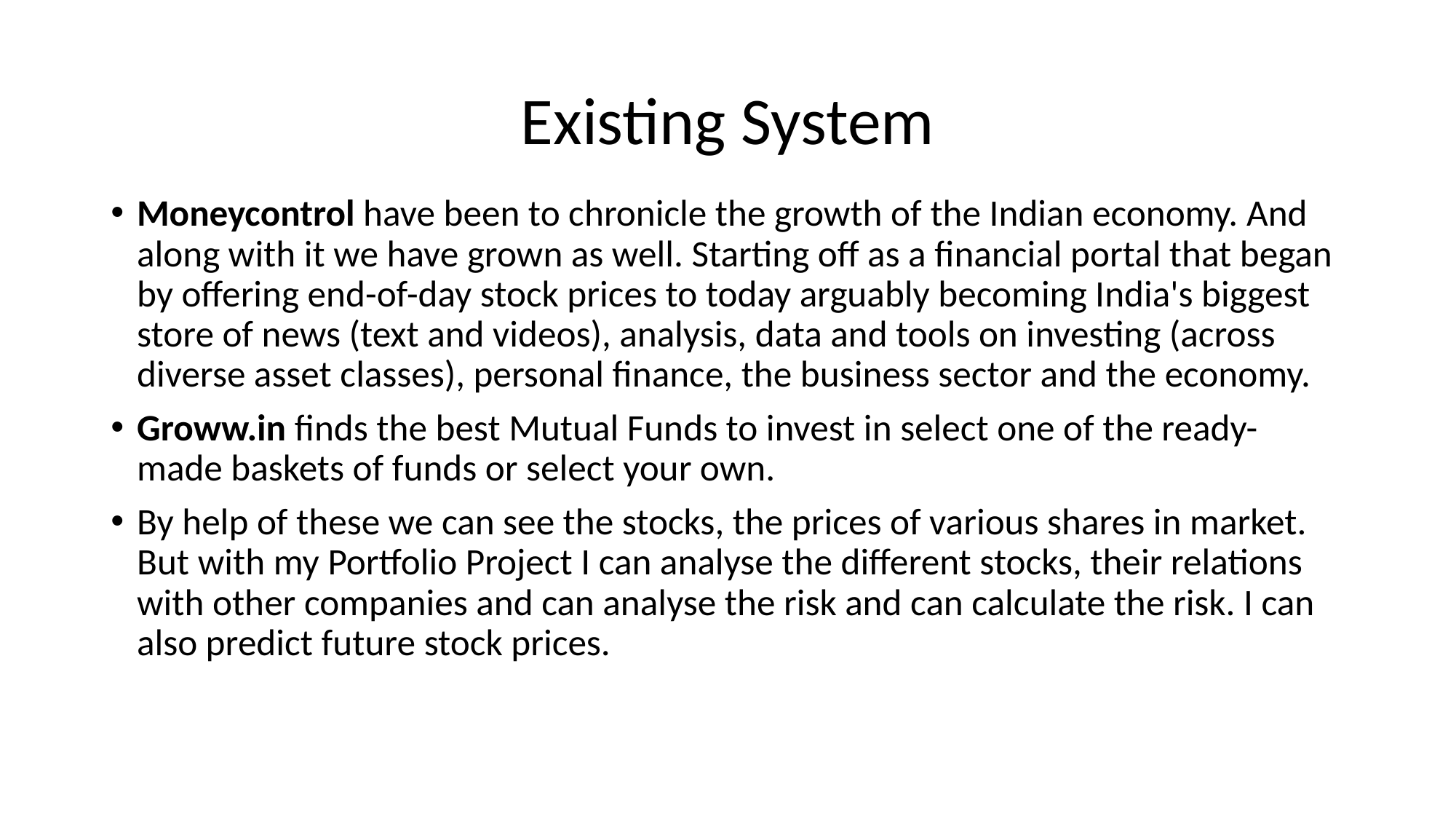

# Existing System
Moneycontrol have been to chronicle the growth of the Indian economy. And along with it we have grown as well. Starting off as a financial portal that began by offering end-of-day stock prices to today arguably becoming India's biggest store of news (text and videos), analysis, data and tools on investing (across diverse asset classes), personal finance, the business sector and the economy.
Groww.in finds the best Mutual Funds to invest in select one of the ready-made baskets of funds or select your own.
By help of these we can see the stocks, the prices of various shares in market. But with my Portfolio Project I can analyse the different stocks, their relations with other companies and can analyse the risk and can calculate the risk. I can also predict future stock prices.